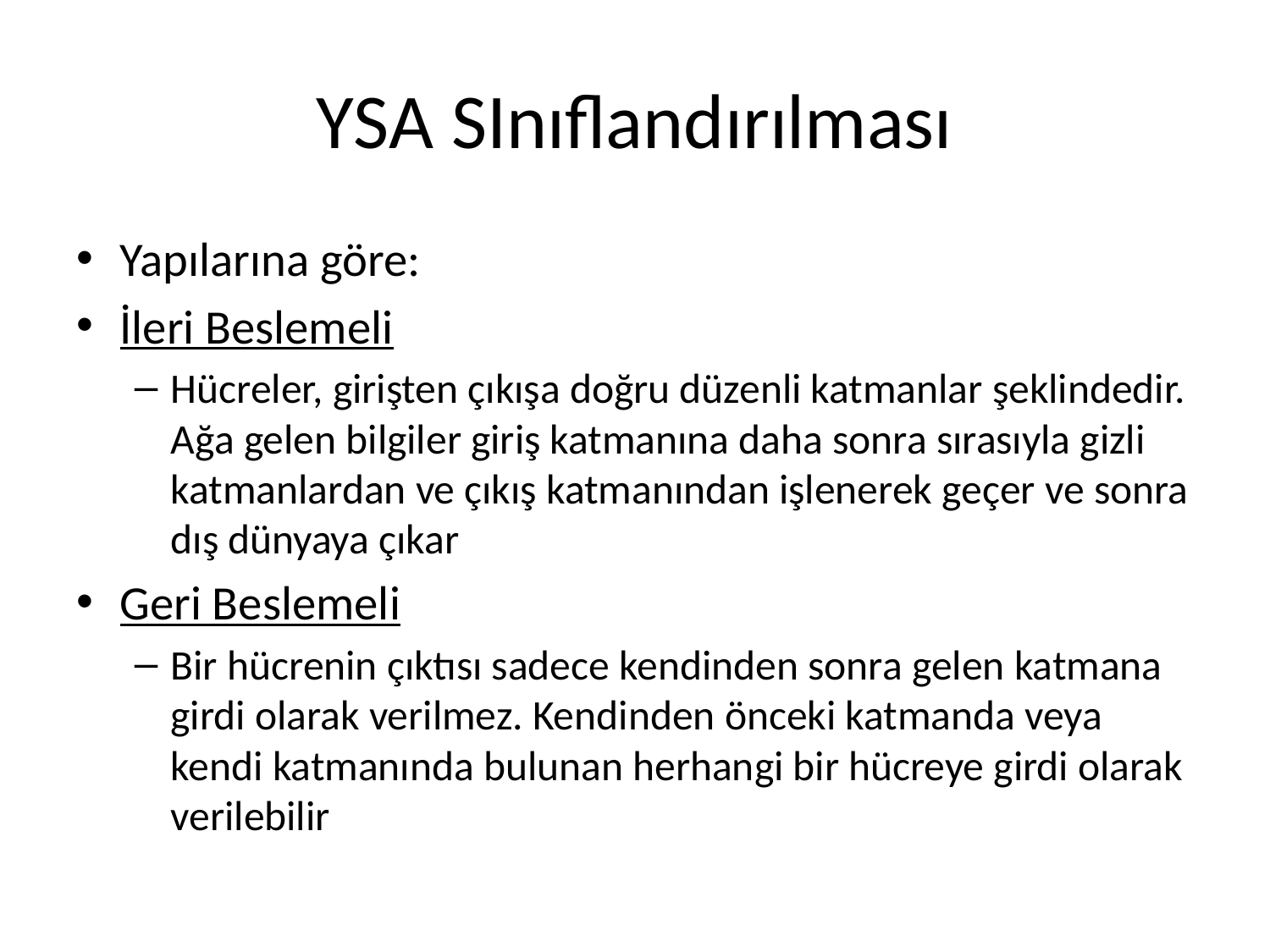

# YSA SInıflandırılması
Yapılarına göre:
İleri Beslemeli
Hücreler, girişten çıkışa doğru düzenli katmanlar şeklindedir. Ağa gelen bilgiler giriş katmanına daha sonra sırasıyla gizli katmanlardan ve çıkış katmanından işlenerek geçer ve sonra dış dünyaya çıkar
Geri Beslemeli
Bir hücrenin çıktısı sadece kendinden sonra gelen katmana girdi olarak verilmez. Kendinden önceki katmanda veya kendi katmanında bulunan herhangi bir hücreye girdi olarak verilebilir